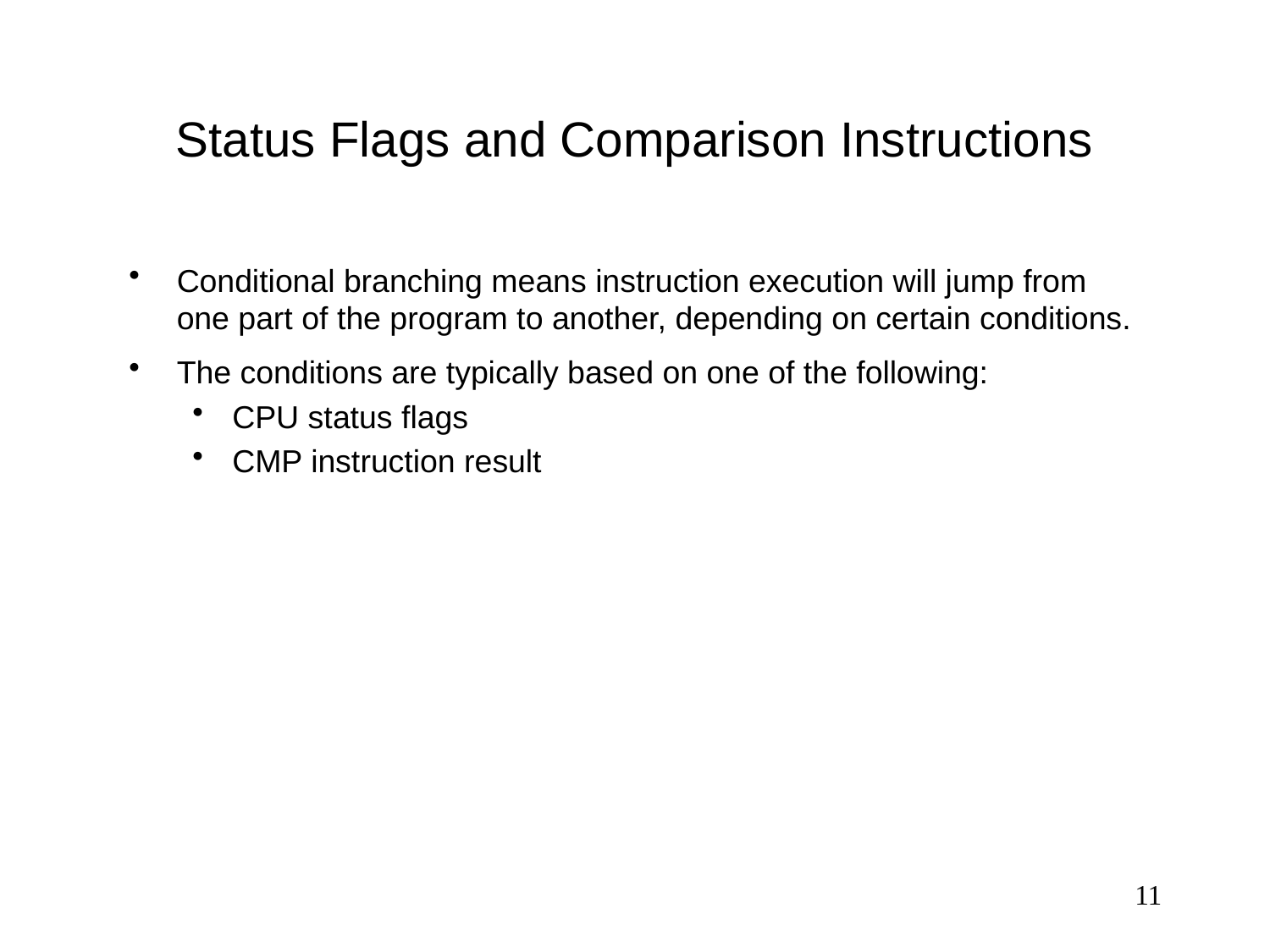

# Status Flags and Comparison Instructions
Conditional branching means instruction execution will jump from one part of the program to another, depending on certain conditions.
The conditions are typically based on one of the following:
CPU status flags
CMP instruction result
11